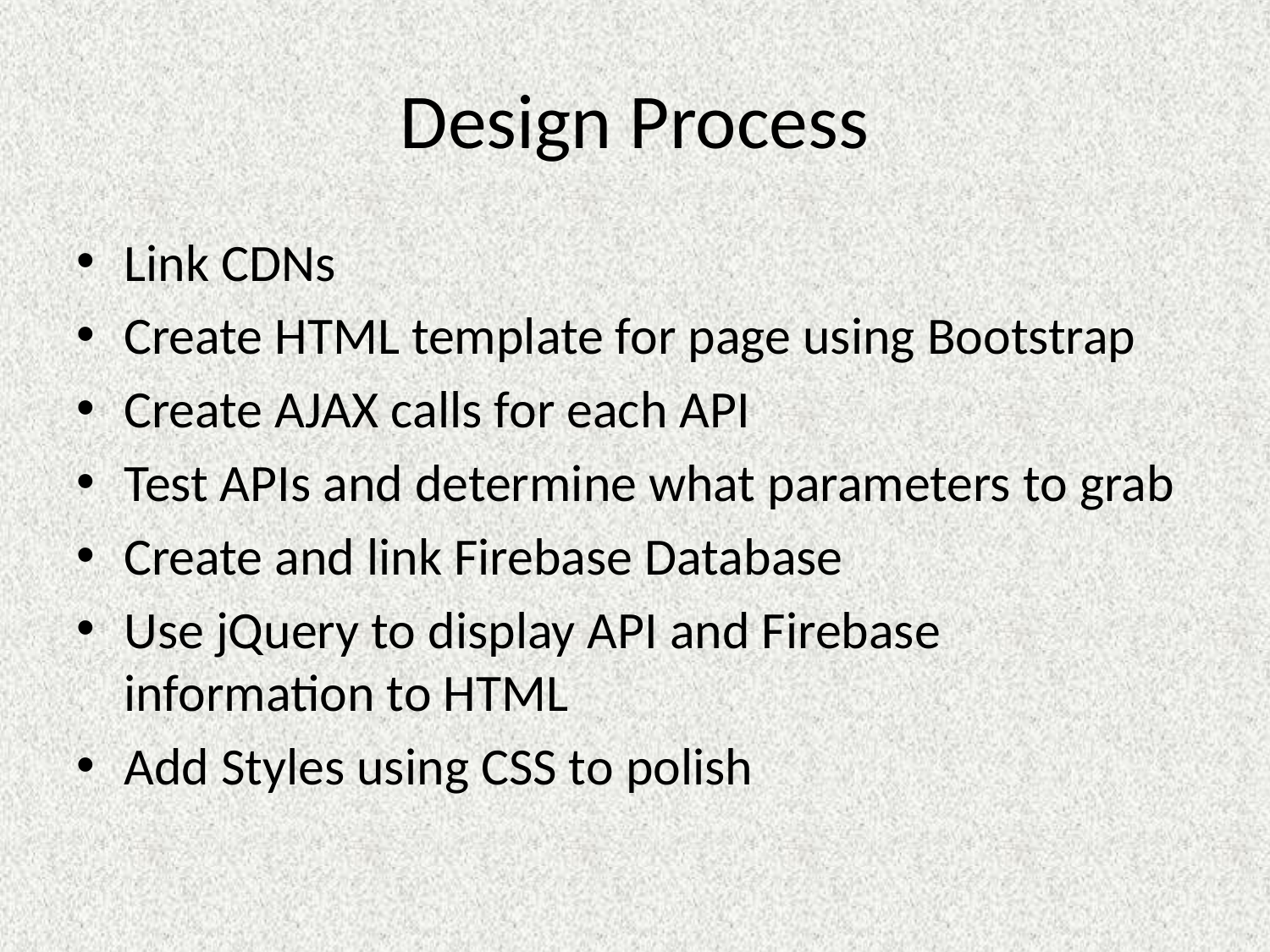

# Design Process
Link CDNs
Create HTML template for page using Bootstrap
Create AJAX calls for each API
Test APIs and determine what parameters to grab
Create and link Firebase Database
Use jQuery to display API and Firebase information to HTML
Add Styles using CSS to polish